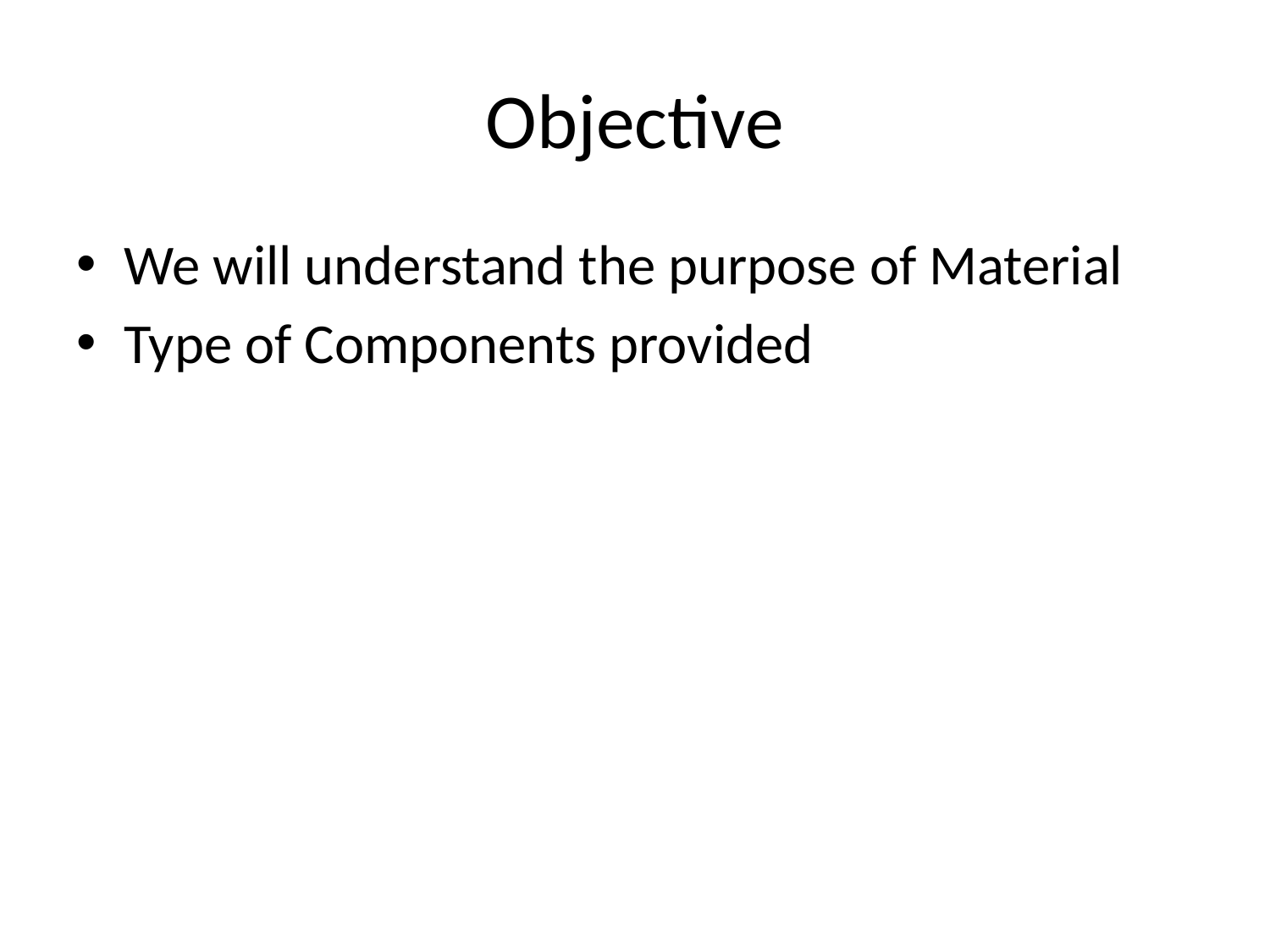

# Objective
We will understand the purpose of Material
Type of Components provided